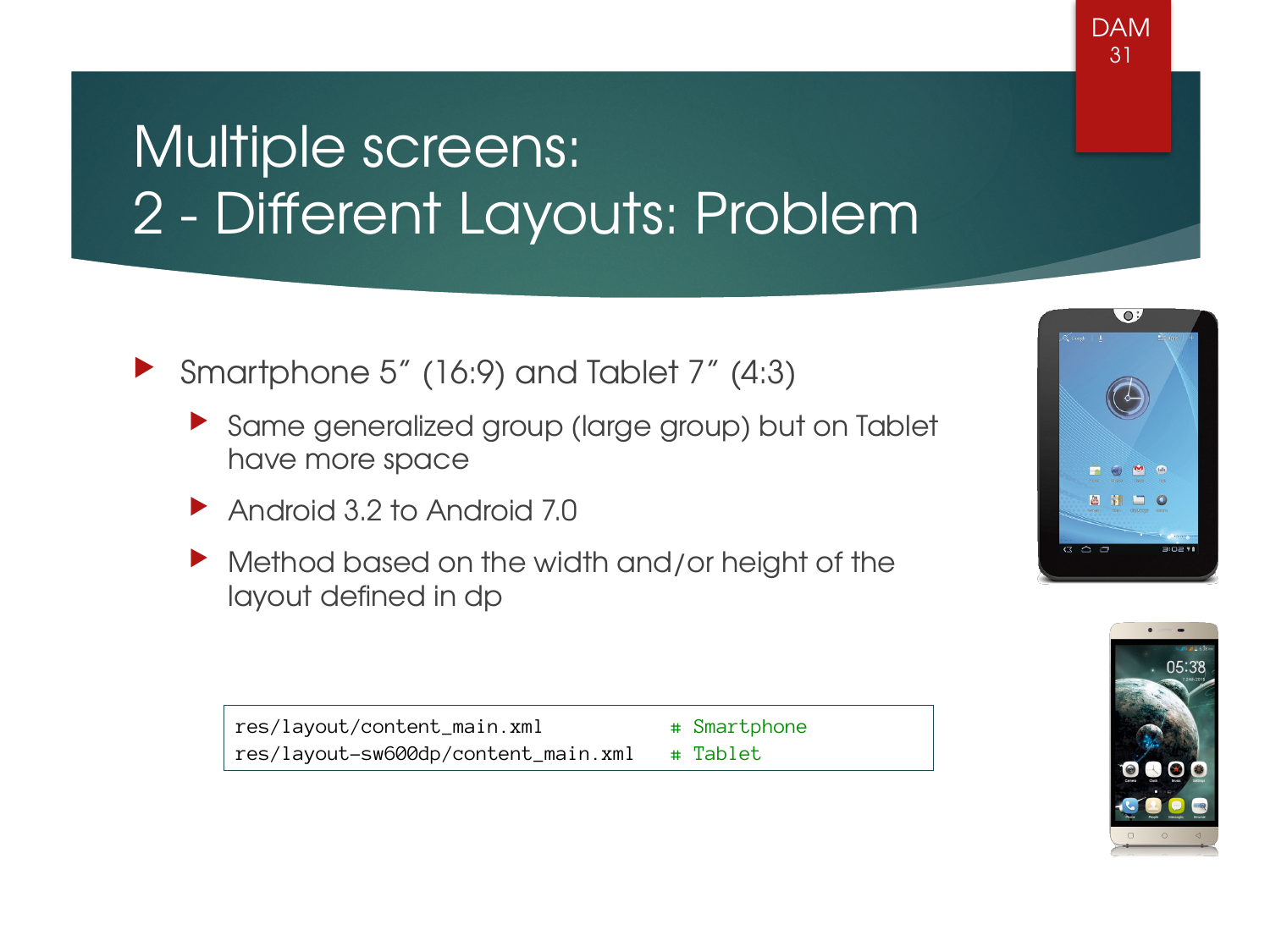

DAM
31
# Multiple screens: 2 - Different Layouts: Problem

Smartphone 5” (16:9) and Tablet 7” (4:3)
Same generalized group (large group) but on Tablet have more space
Android 3.2 to Android 7.0
Method based on the width and/or height of the layout defined in dp

res/layout/content_main.xml           # Smartphone
res/layout-sw600dp/content_main.xml   # Tablet